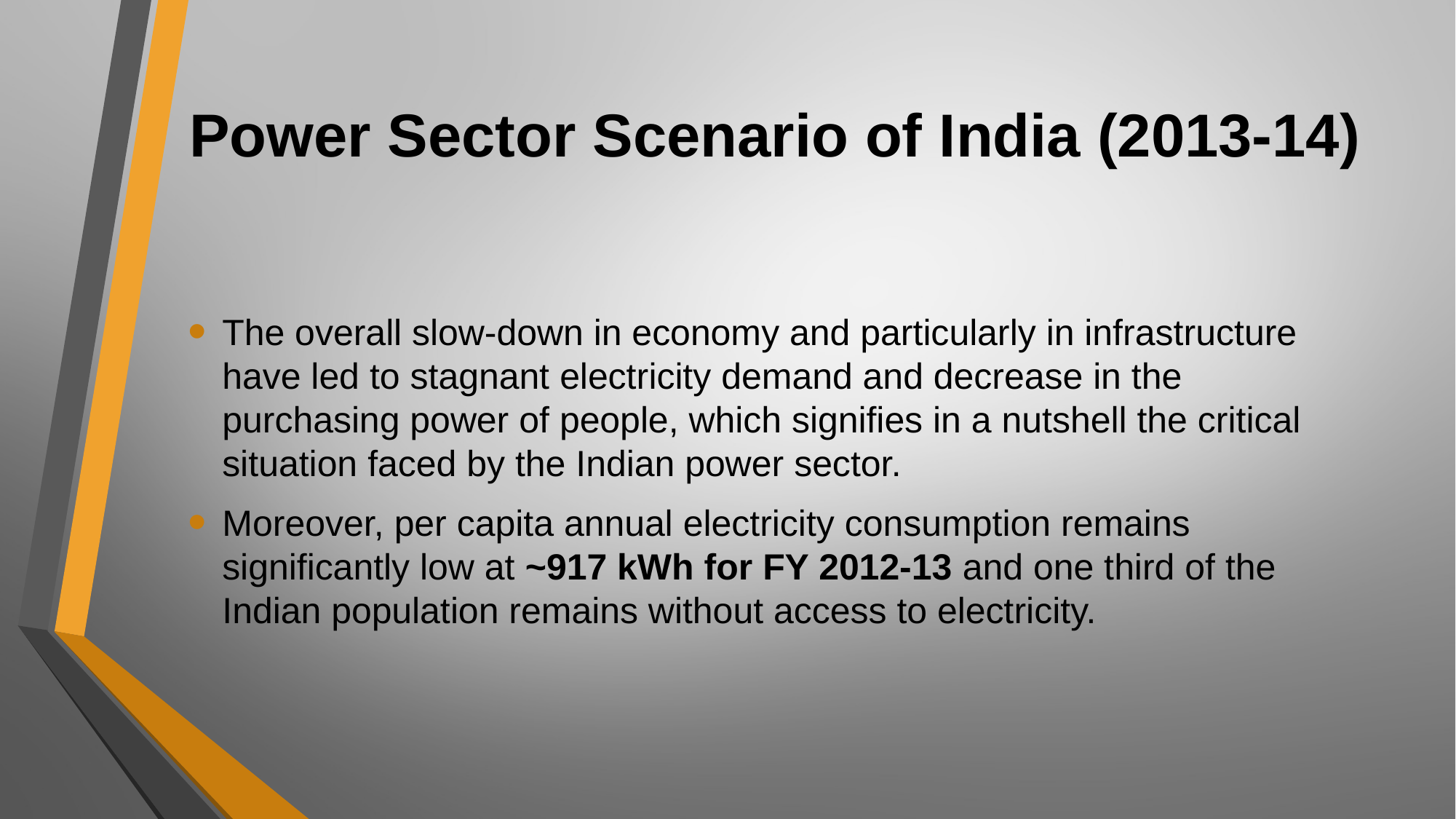

# Power Sector Scenario of India (2013-14)
The overall slow-down in economy and particularly in infrastructure have led to stagnant electricity demand and decrease in the purchasing power of people, which signifies in a nutshell the critical situation faced by the Indian power sector.
Moreover, per capita annual electricity consumption remains significantly low at ~917 kWh for FY 2012-13 and one third of the Indian population remains without access to electricity.